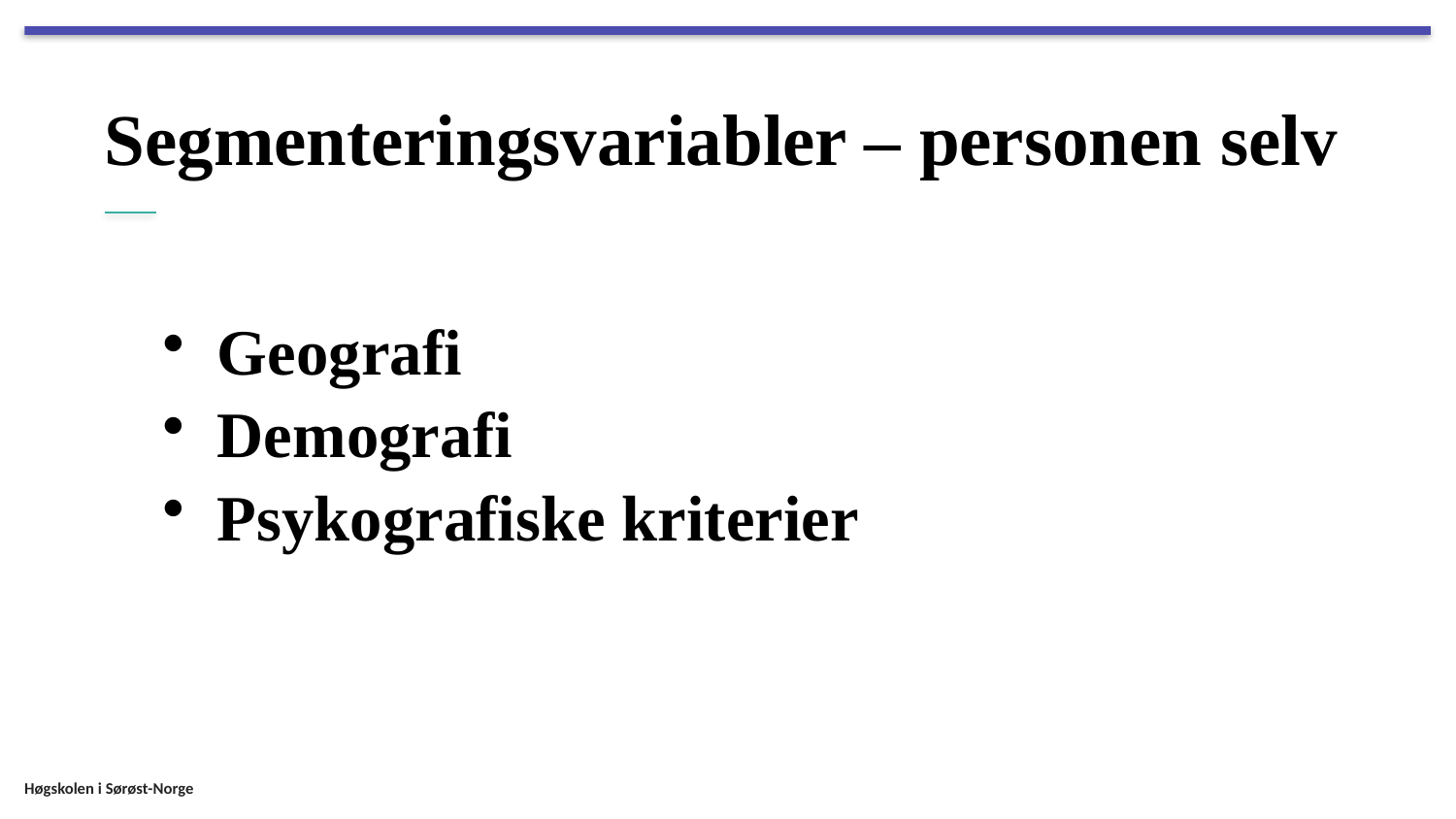

# Segmenteringsvariabler – personen selv
Geografi
Demografi
Psykografiske kriterier